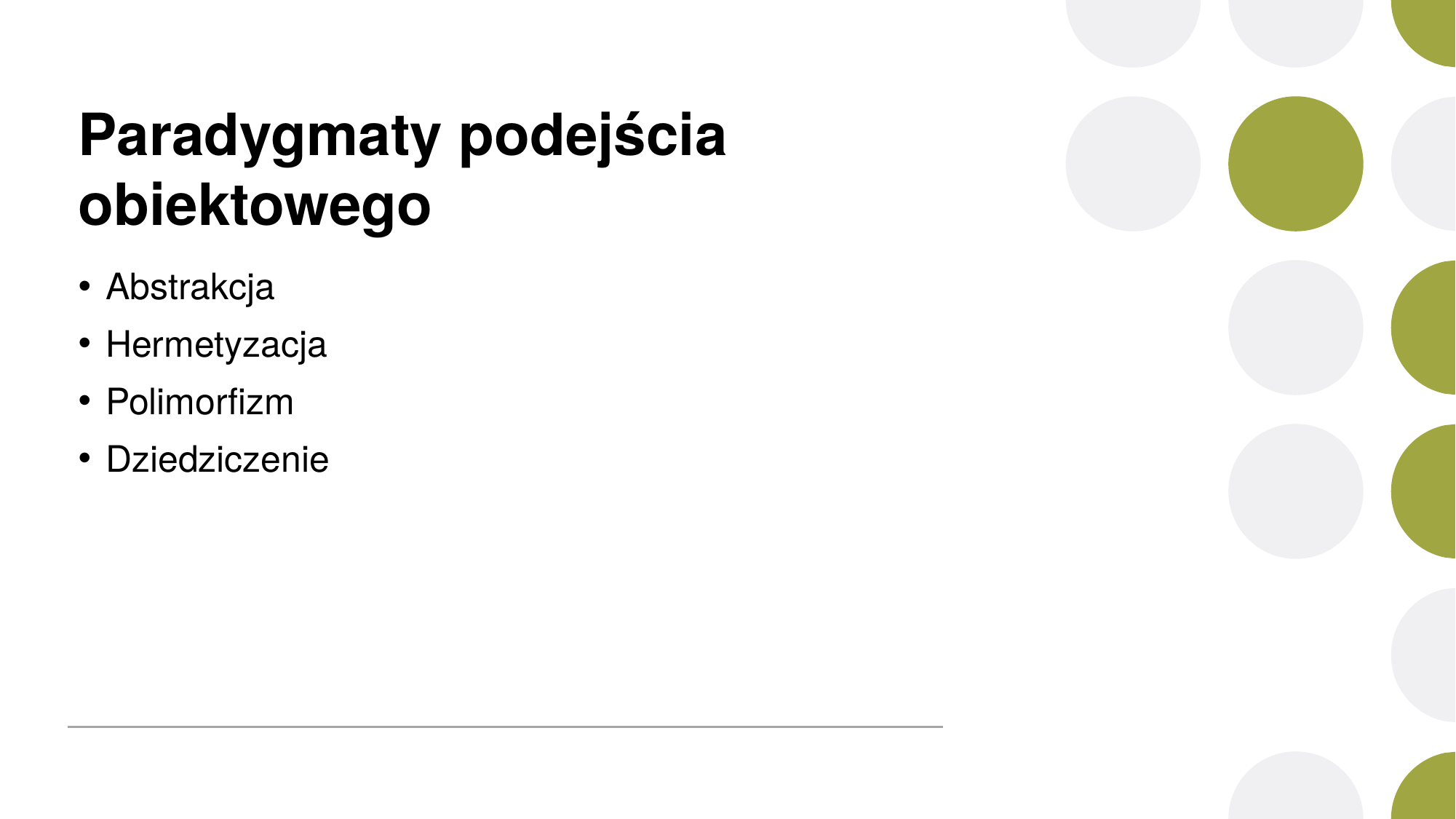

# Paradygmaty podejścia obiektowego
Abstrakcja
Hermetyzacja
Polimorfizm
Dziedziczenie